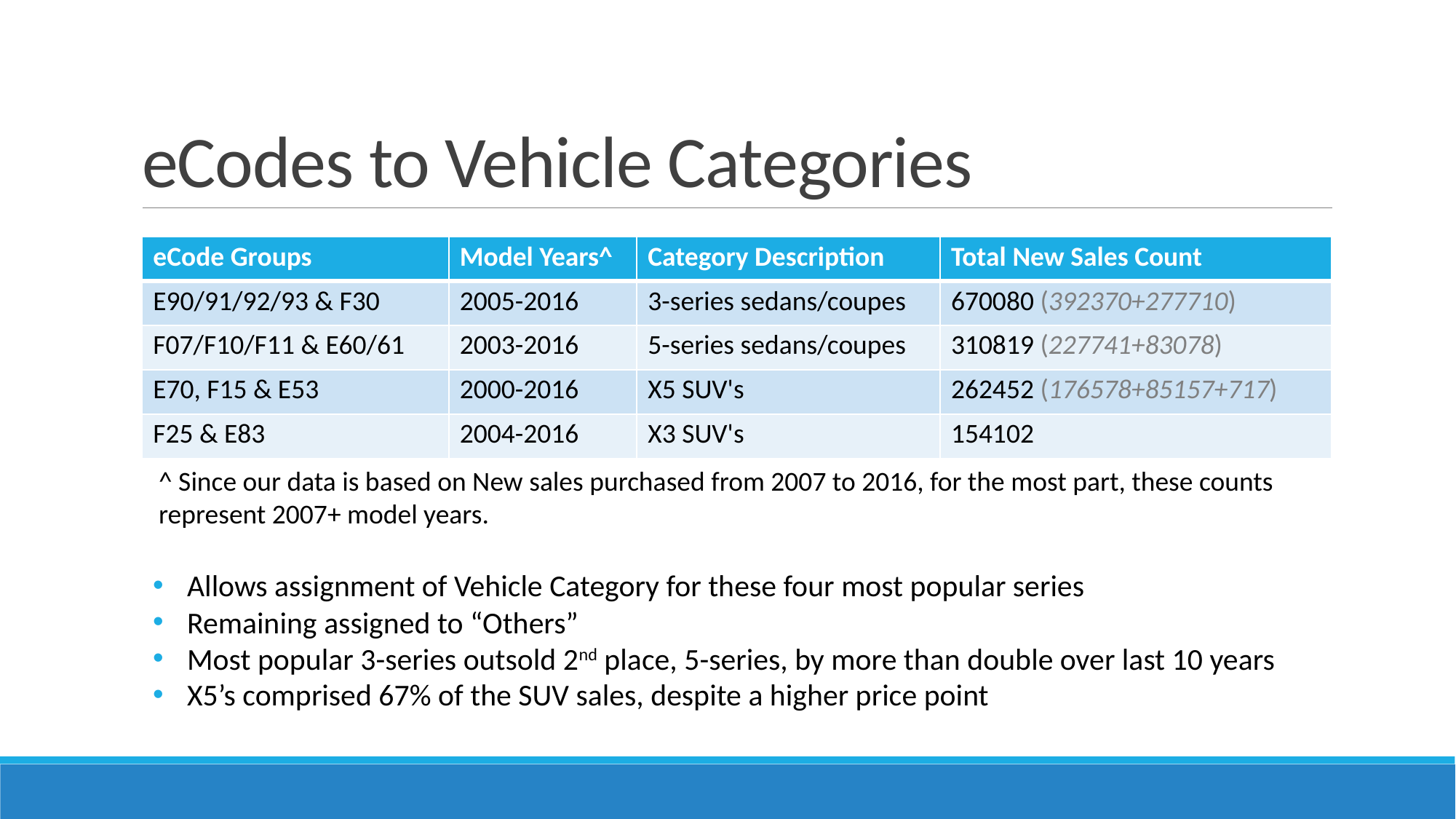

# eCodes to Vehicle Categories
| eCode Groups | Model Years^ | Category Description | Total New Sales Count |
| --- | --- | --- | --- |
| E90/91/92/93 & F30 | 2005-2016 | 3-series sedans/coupes | 670080 (392370+277710) |
| F07/F10/F11 & E60/61 | 2003-2016 | 5-series sedans/coupes | 310819 (227741+83078) |
| E70, F15 & E53 | 2000-2016 | X5 SUV's | 262452 (176578+85157+717) |
| F25 & E83 | 2004-2016 | X3 SUV's | 154102 |
^ Since our data is based on New sales purchased from 2007 to 2016, for the most part, these counts represent 2007+ model years.
Allows assignment of Vehicle Category for these four most popular series
Remaining assigned to “Others”
Most popular 3-series outsold 2nd place, 5-series, by more than double over last 10 years
X5’s comprised 67% of the SUV sales, despite a higher price point